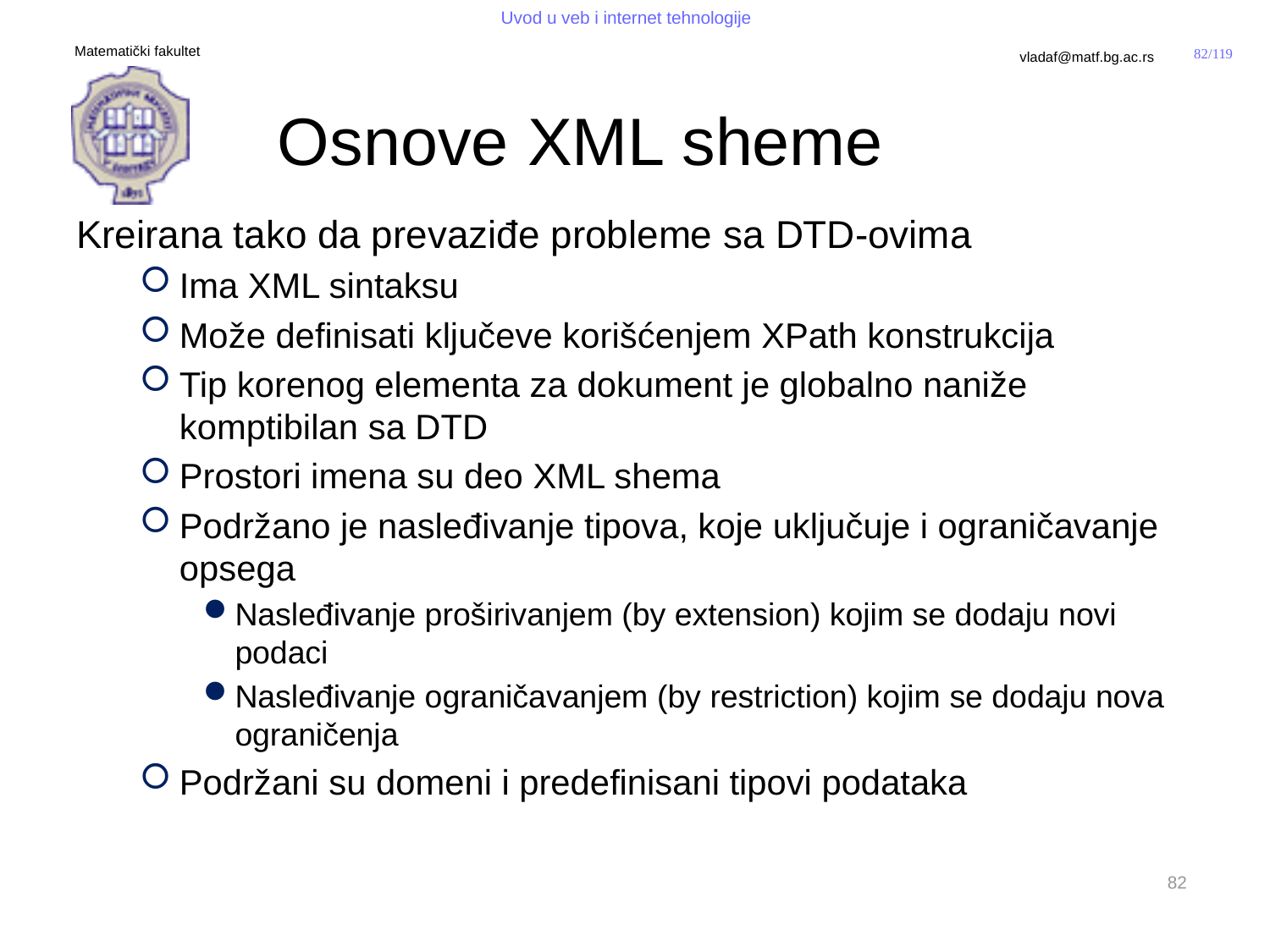

# Osnove XML sheme
Kreirana tako da prevaziđe probleme sa DTD-ovima
Ima XML sintaksu
Može definisati ključeve korišćenjem XPath konstrukcija
Tip korenog elementa za dokument je globalno naniže komptibilan sa DTD
Prostori imena su deo XML shema
Podržano je nasleđivanje tipova, koje uključuje i ograničavanje opsega
Nasleđivanje proširivanjem (by extension) kojim se dodaju novi podaci
Nasleđivanje ograničavanjem (by restriction) kojim se dodaju nova ograničenja
Podržani su domeni i predefinisani tipovi podataka
82